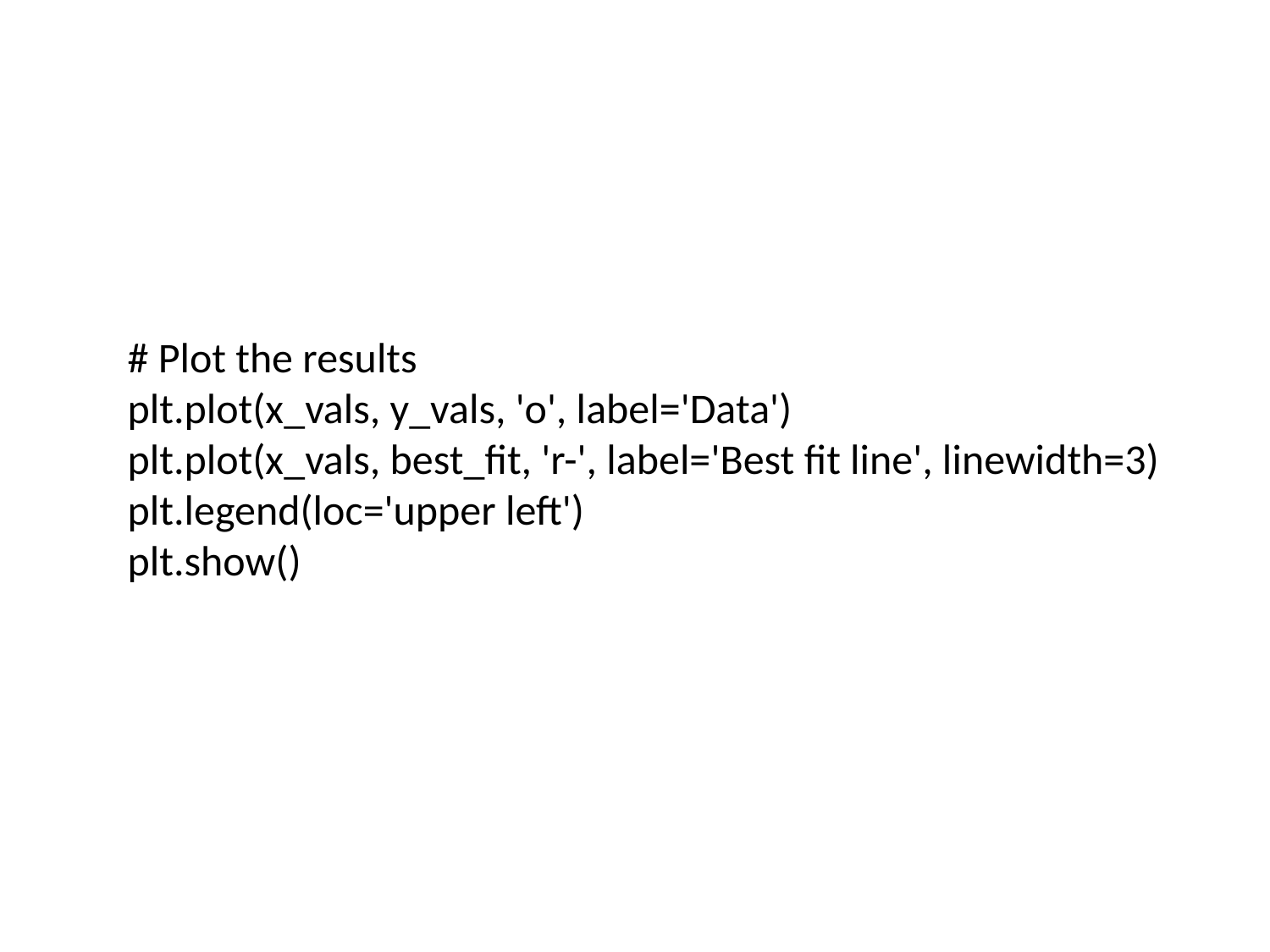

# Plot the results
plt.plot(x_vals, y_vals, 'o', label='Data')
plt.plot(x_vals, best_fit, 'r-', label='Best fit line', linewidth=3)
plt.legend(loc='upper left')
plt.show()